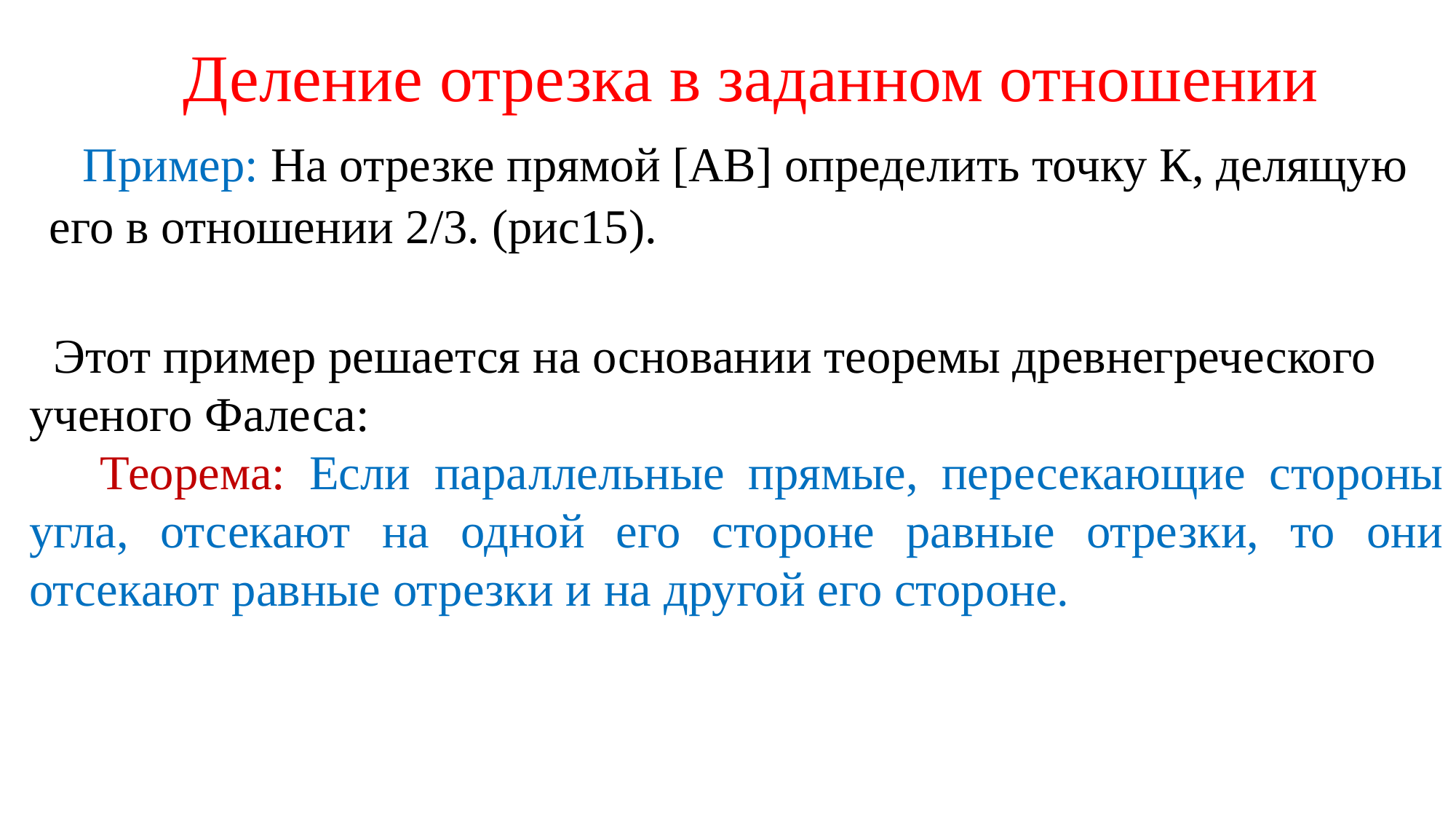

Деление отрезка в заданном отношении
  Пример: На отрезке прямой [AB] определить точку К, делящую его в отношении 2/3. (рис15).
  Этот пример решается на основании теоремы древнегреческого ученого Фалеса:
   Теорема: Если параллельные прямые, пересекающие стороны угла, отсекают на одной его стороне равные отрезки, то они отсекают равные отрезки и на другой его стороне.